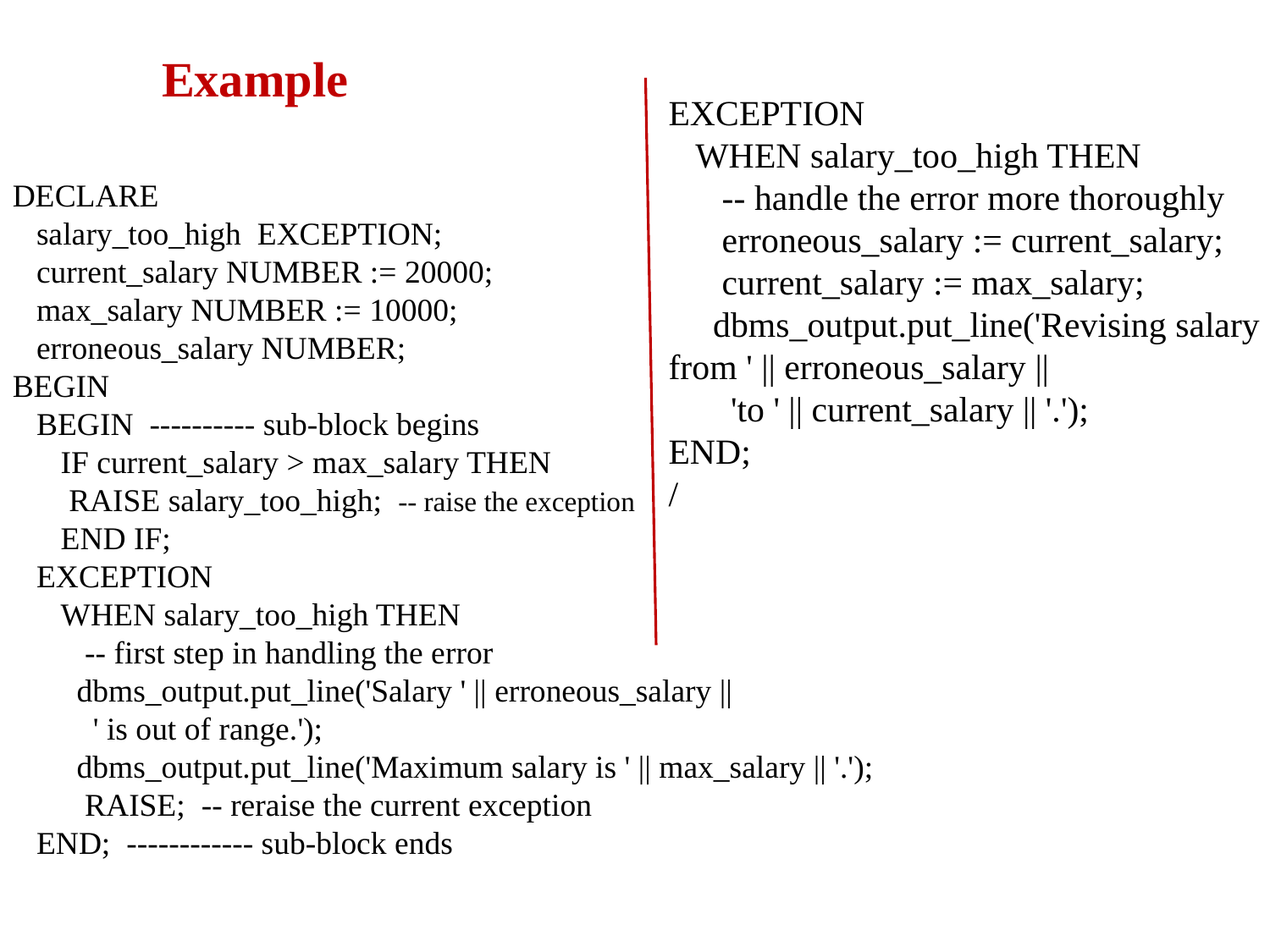

Example
EXCEPTION
   WHEN salary_too_high THEN
      -- handle the error more thoroughly
      erroneous_salary := current_salary;
      current_salary := max_salary;
     dbms_output.put_line('Revising salary from ' || erroneous_salary ||
       'to ' || current_salary || '.');
END;
/
DECLARE
   salary_too_high  EXCEPTION;
   current_salary NUMBER := 20000;
   max_salary NUMBER := 10000;
   erroneous_salary NUMBER;
BEGIN
   BEGIN  ---------- sub-block begins
      IF current_salary > max_salary THEN
       RAISE salary_too_high;  -- raise the exception
      END IF;
   EXCEPTION
      WHEN salary_too_high THEN
         -- first step in handling the error
        dbms_output.put_line('Salary ' || erroneous_salary ||
          ' is out of range.');
        dbms_output.put_line('Maximum salary is ' || max_salary || '.');
         RAISE;  -- reraise the current exception
   END;  ------------ sub-block ends